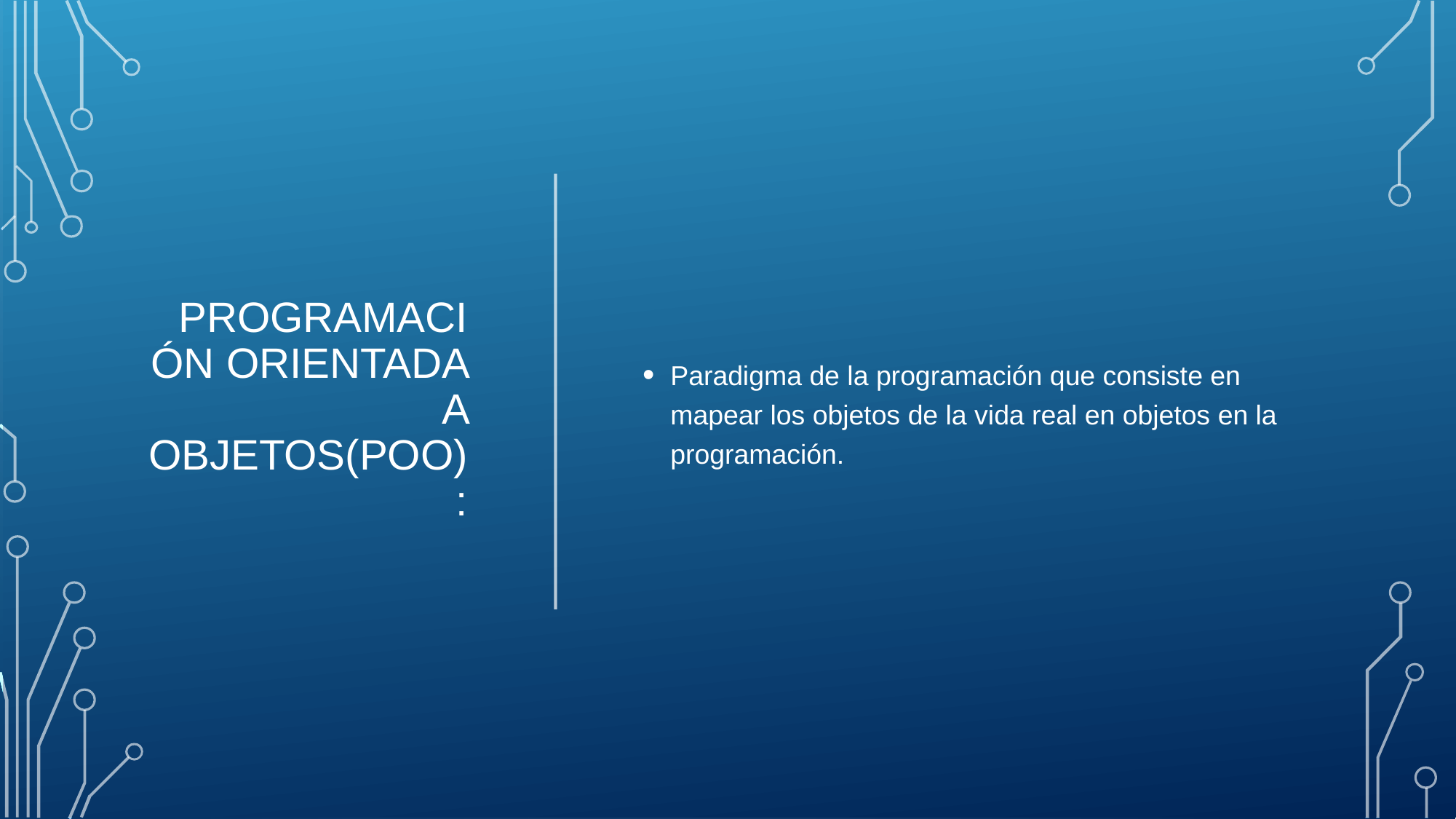

# Programación Orientada a Objetos(POO):
Paradigma de la programación que consiste en mapear los objetos de la vida real en objetos en la programación.